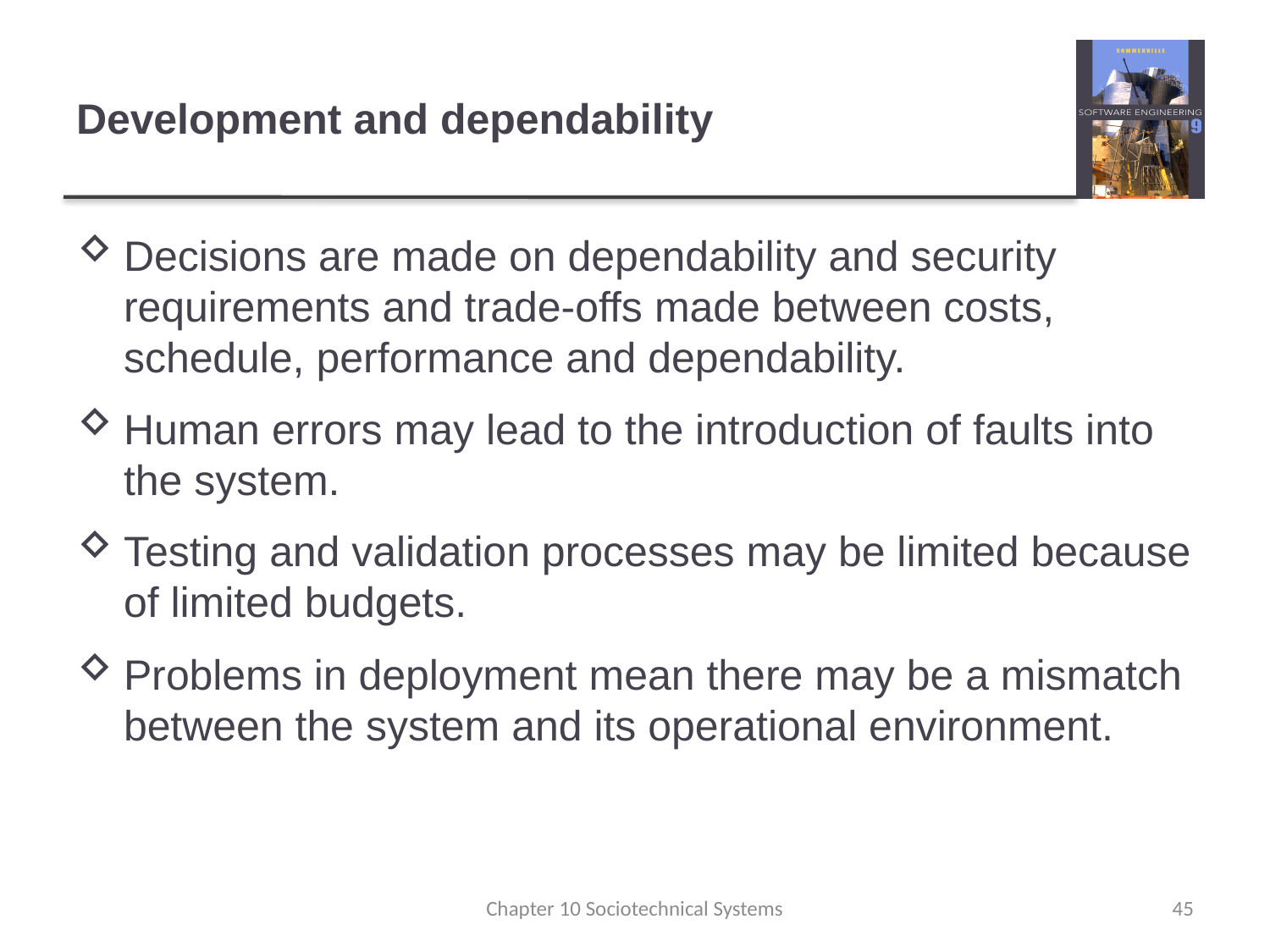

# Development and dependability
Decisions are made on dependability and security requirements and trade-offs made between costs, schedule, performance and dependability.
Human errors may lead to the introduction of faults into the system.
Testing and validation processes may be limited because of limited budgets.
Problems in deployment mean there may be a mismatch between the system and its operational environment.
Chapter 10 Sociotechnical Systems
45